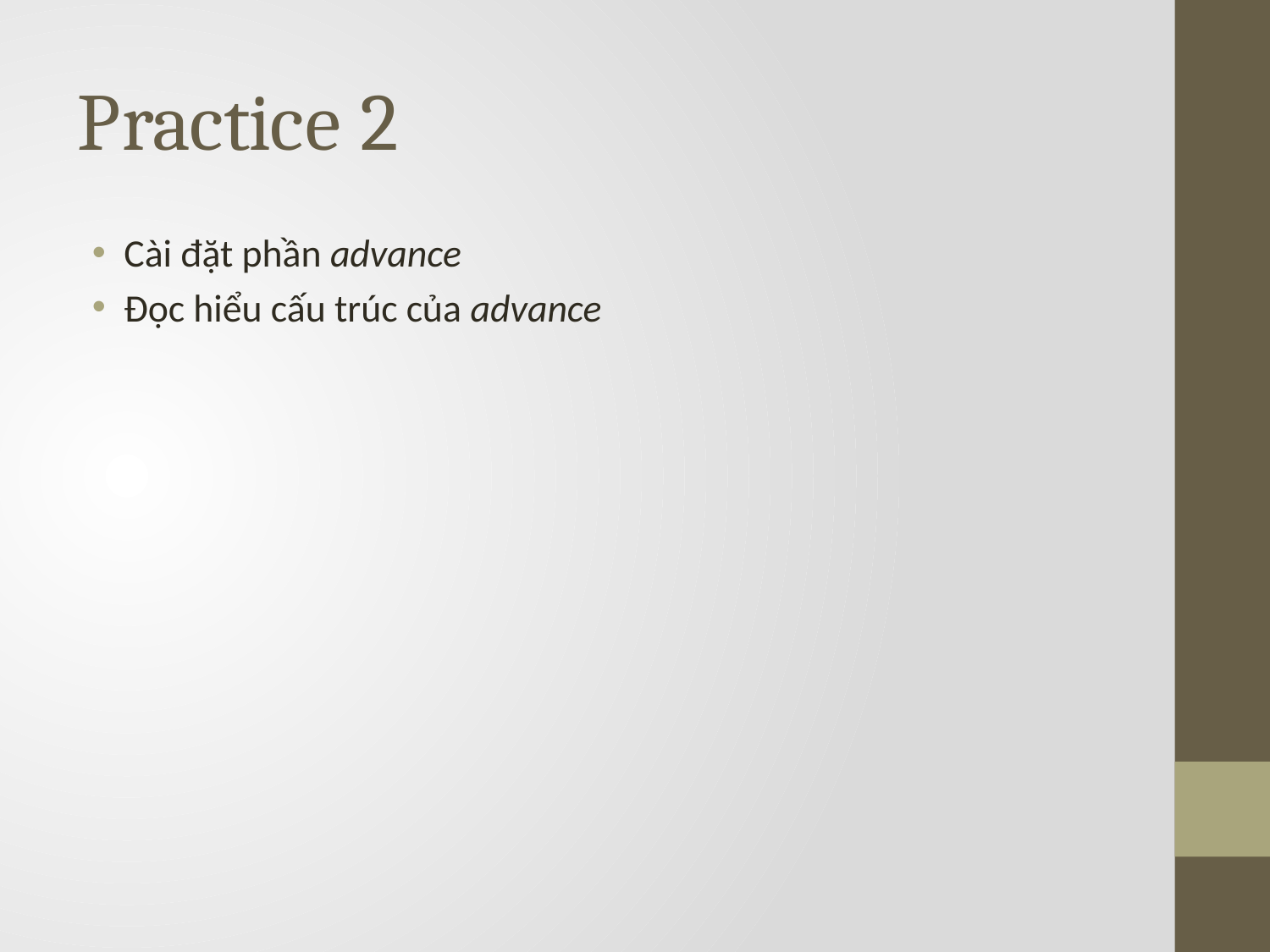

# Practice 2
Cài đặt phần advance
Đọc hiểu cấu trúc của advance